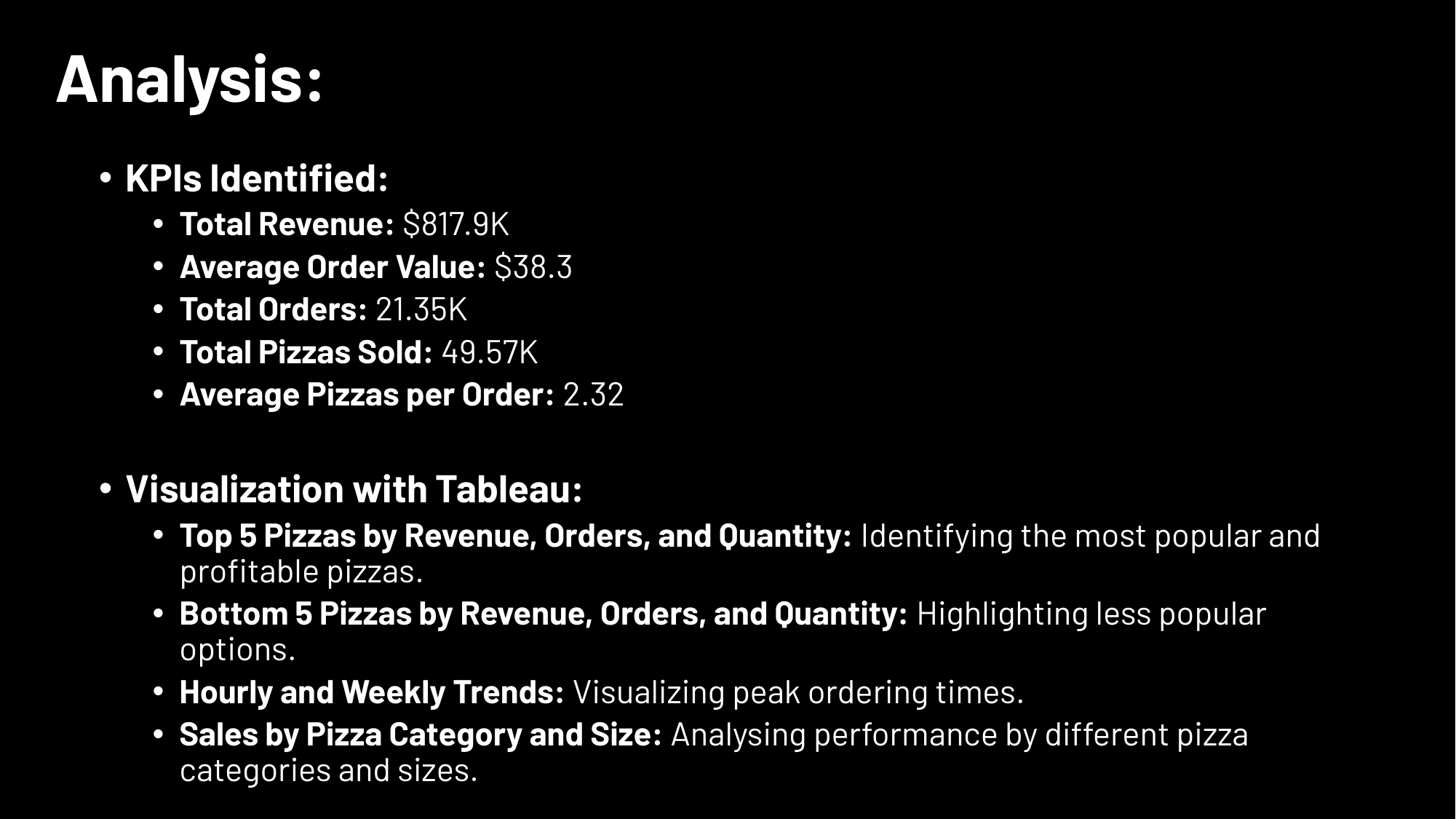

# Analysis:
KPIs Identified:
Total Revenue: $817.9K
Average Order Value: $38.3
Total Orders: 21.35K
Total Pizzas Sold: 49.57K
Average Pizzas per Order: 2.32

Visualization with Tableau:
Top 5 Pizzas by Revenue, Orders, and Quantity: Identifying the most popular and profitable pizzas.
Bottom 5 Pizzas by Revenue, Orders, and Quantity: Highlighting less popular options.
Hourly and Weekly Trends: Visualizing peak ordering times.
Sales by Pizza Category and Size: Analysing performance by different pizza categories and sizes.